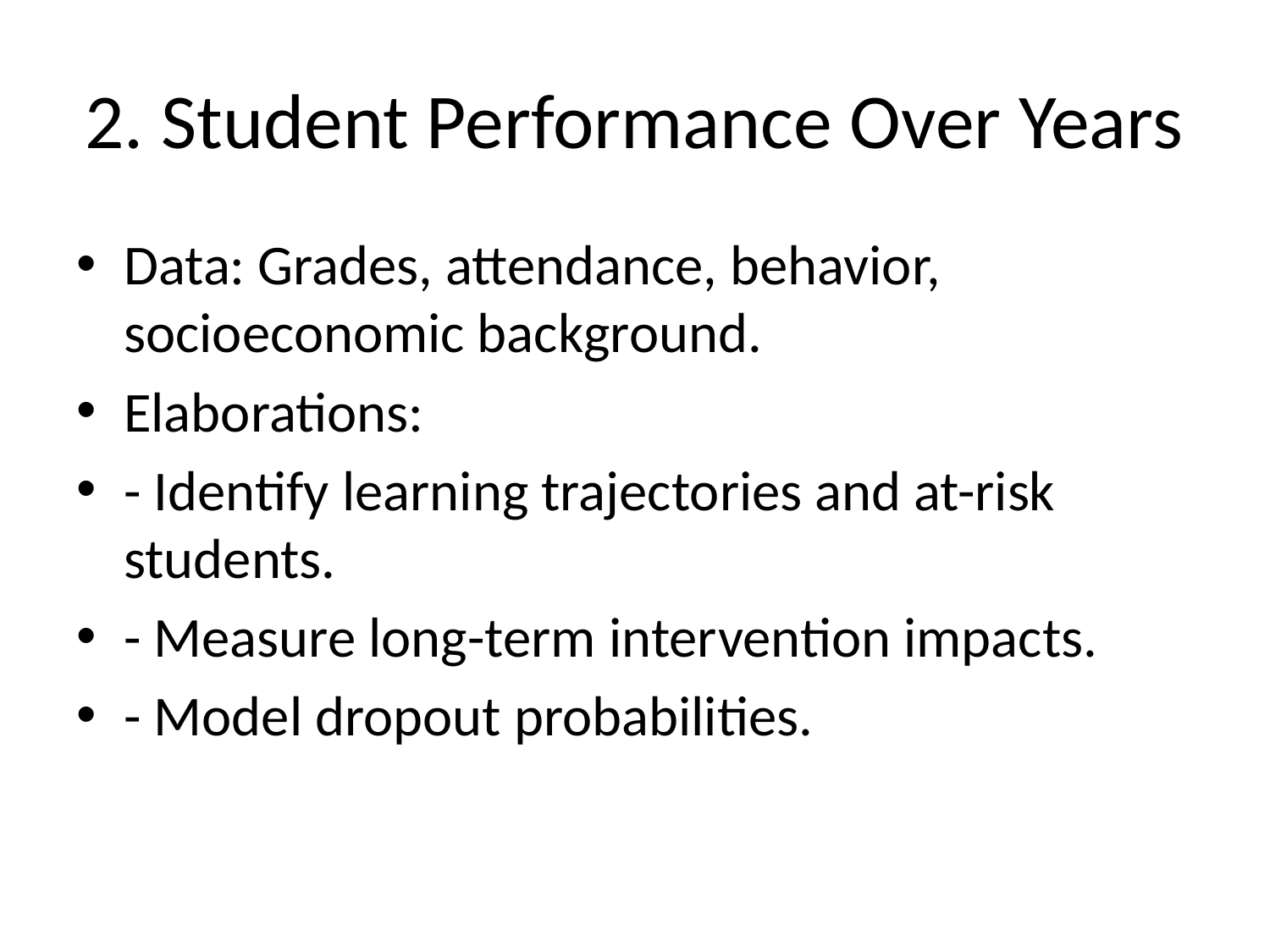

# 2. Student Performance Over Years
Data: Grades, attendance, behavior, socioeconomic background.
Elaborations:
- Identify learning trajectories and at-risk students.
- Measure long-term intervention impacts.
- Model dropout probabilities.